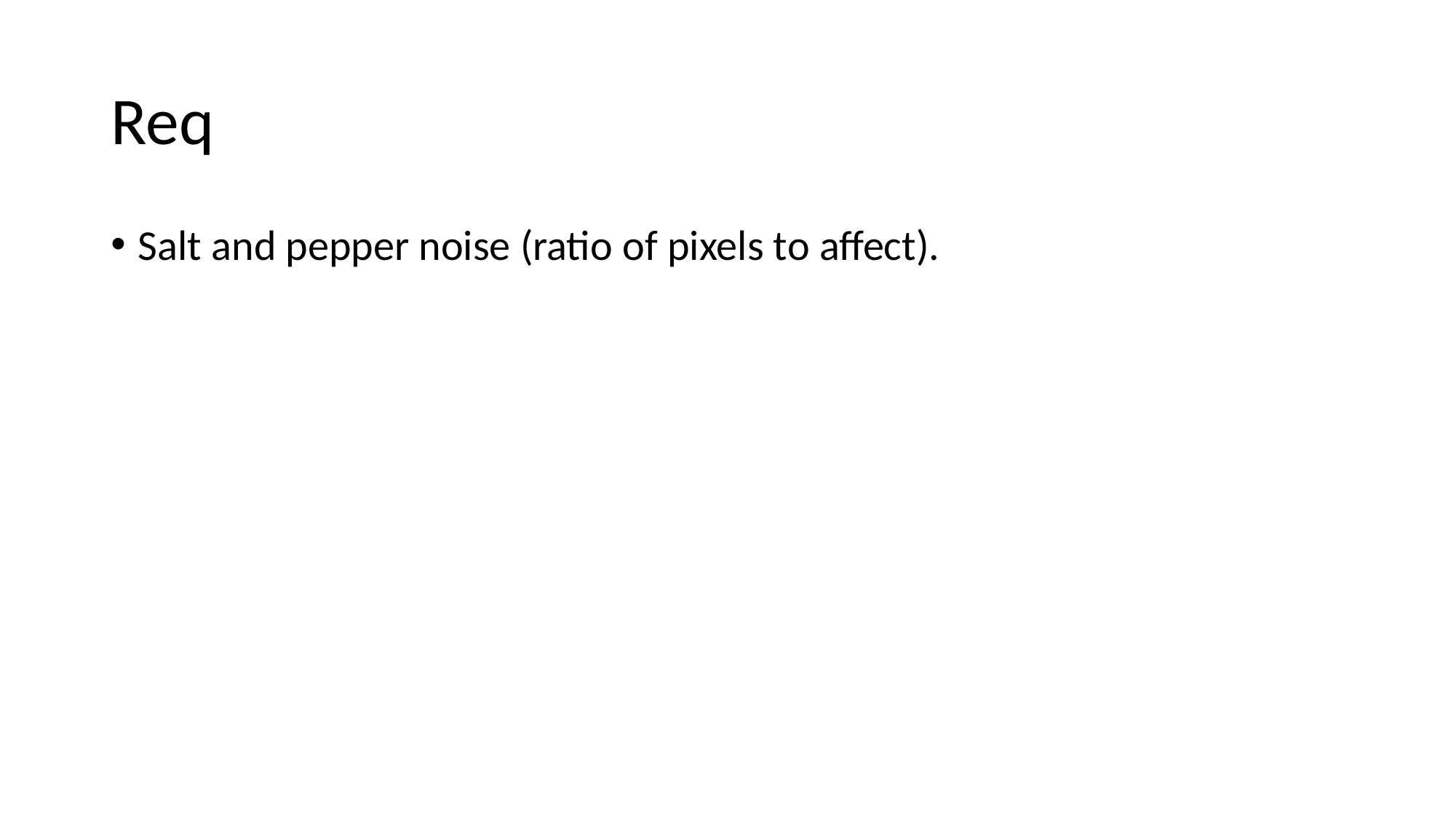

Req
Salt and pepper noise (ratio of pixels to affect).